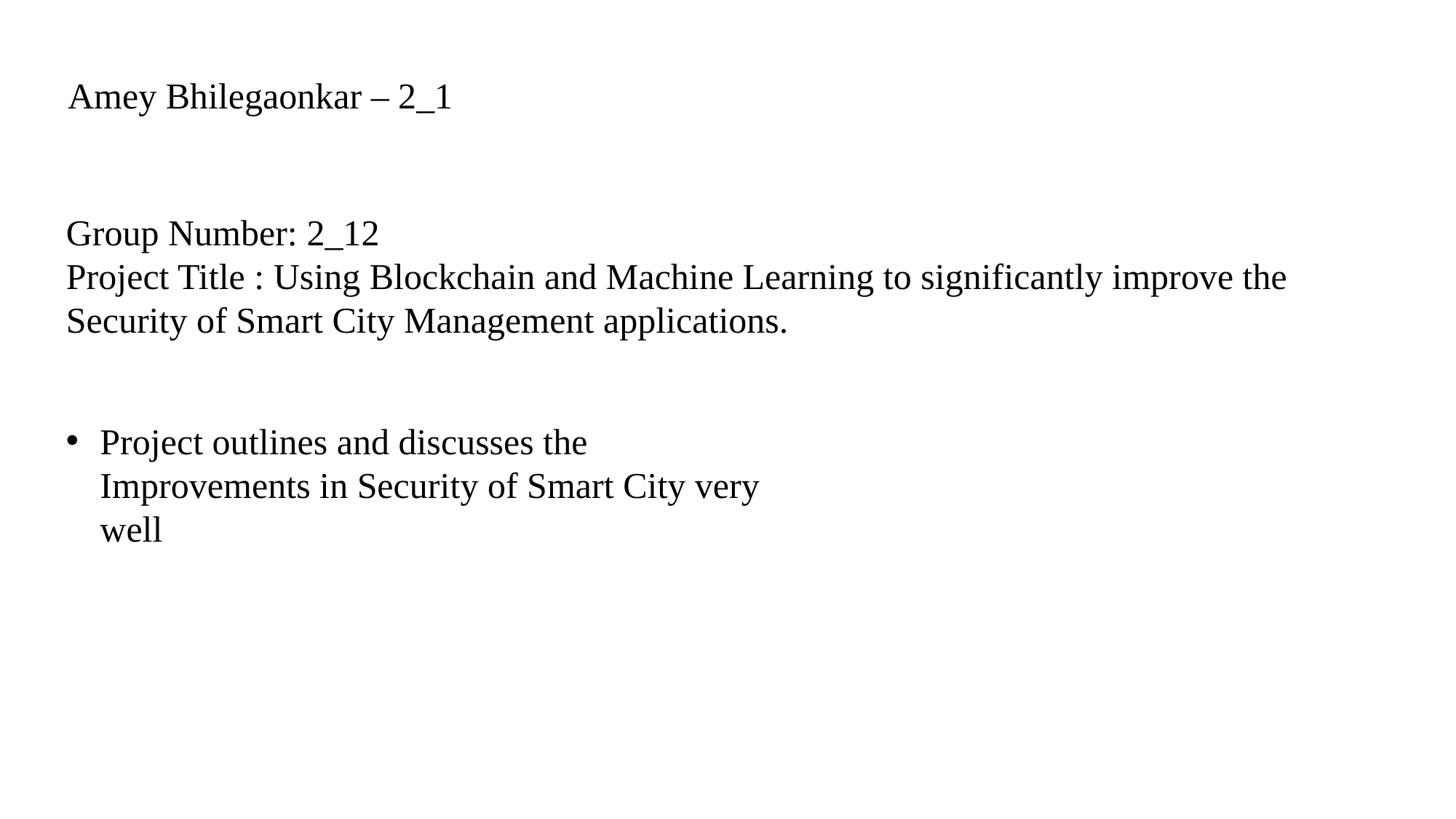

Amey Bhilegaonkar – 2_1
Group Number: 2_12
Project Title : Using Blockchain and Machine Learning to significantly improve the Security of Smart City Management applications.
Project outlines and discusses the Improvements in Security of Smart City very well